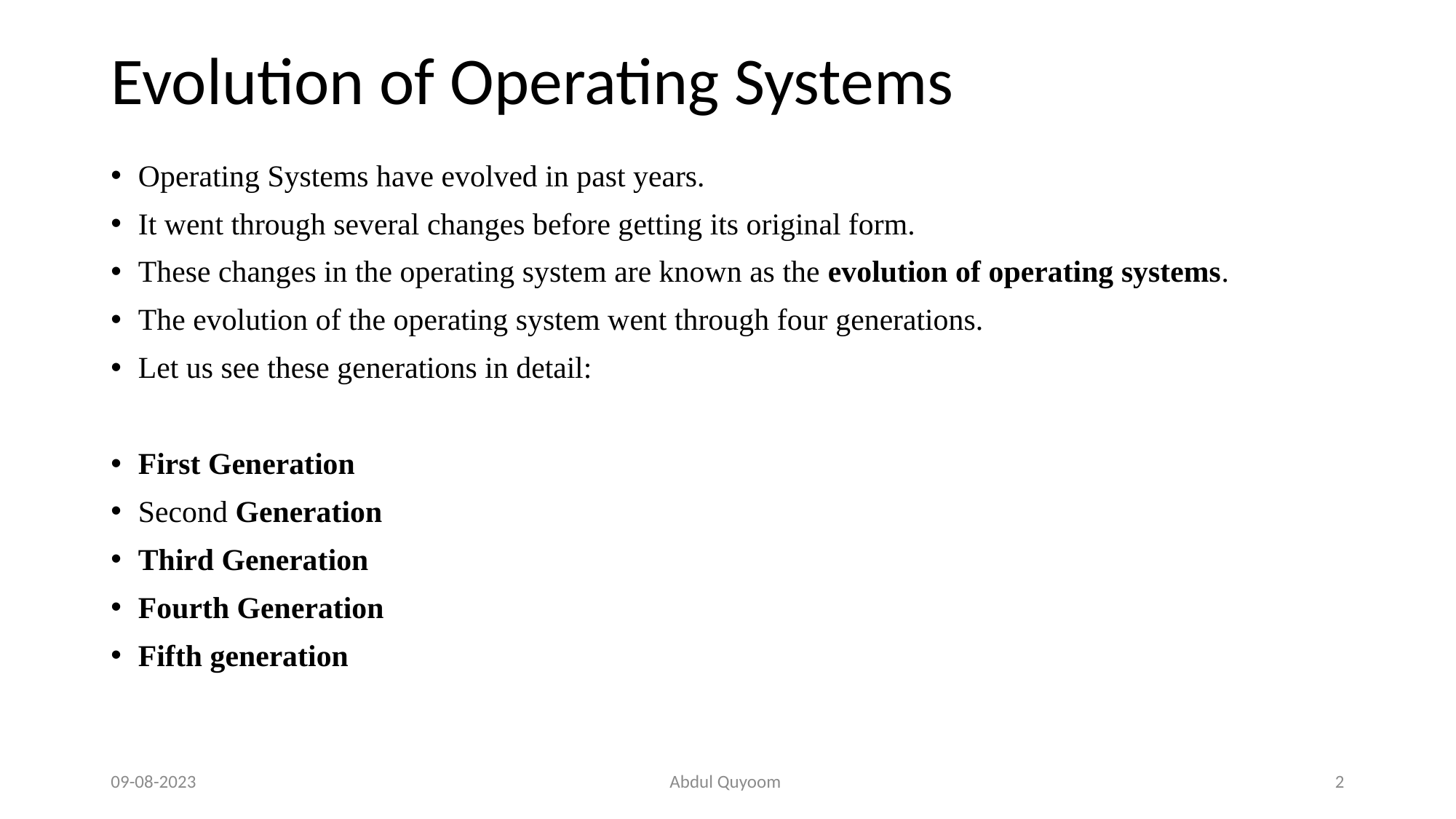

# Evolution of Operating Systems
Operating Systems have evolved in past years.
It went through several changes before getting its original form.
These changes in the operating system are known as the evolution of operating systems.
The evolution of the operating system went through four generations.
Let us see these generations in detail:

First Generation
Second Generation
Third Generation
Fourth Generation
Fifth generation

09-08-2023
Abdul Quyoom
2